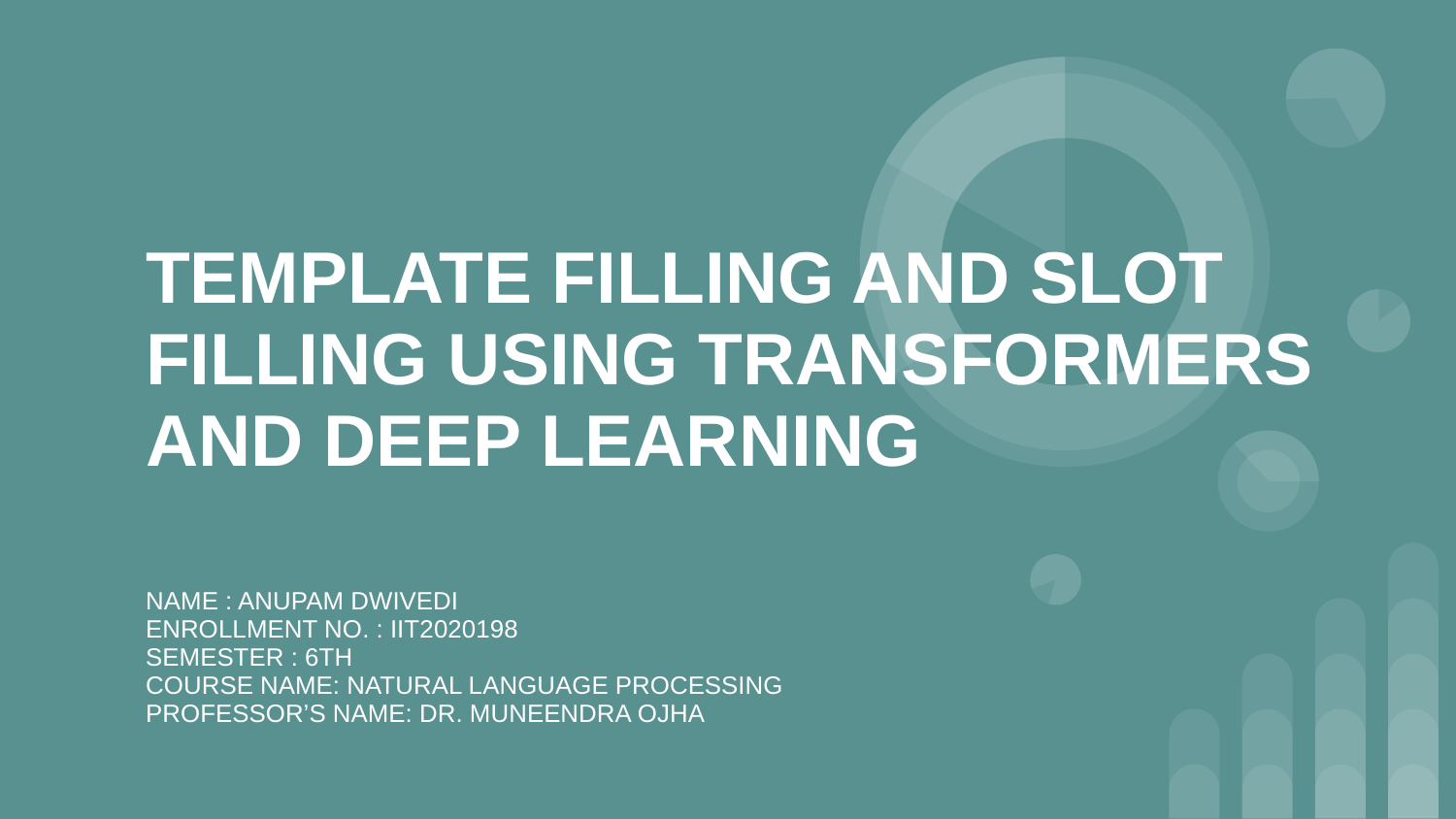

# TEMPLATE FILLING AND SLOT FILLING USING TRANSFORMERS AND DEEP LEARNING
NAME : ANUPAM DWIVEDI
ENROLLMENT NO. : IIT2020198
SEMESTER : 6TH
COURSE NAME: NATURAL LANGUAGE PROCESSING
PROFESSOR’S NAME: DR. MUNEENDRA OJHA